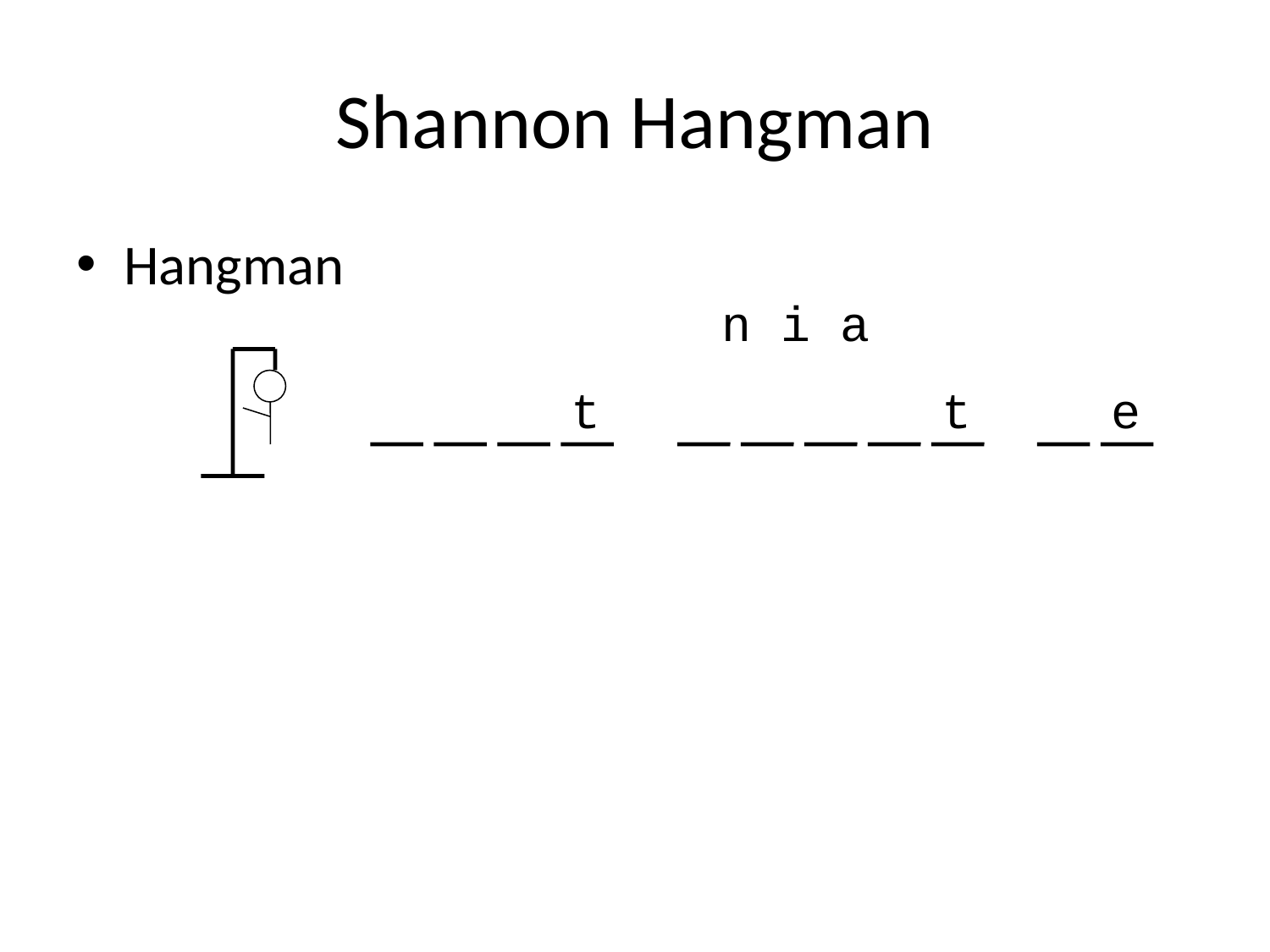

# Shannon Hangman
Hangman

n i a

t
t
e